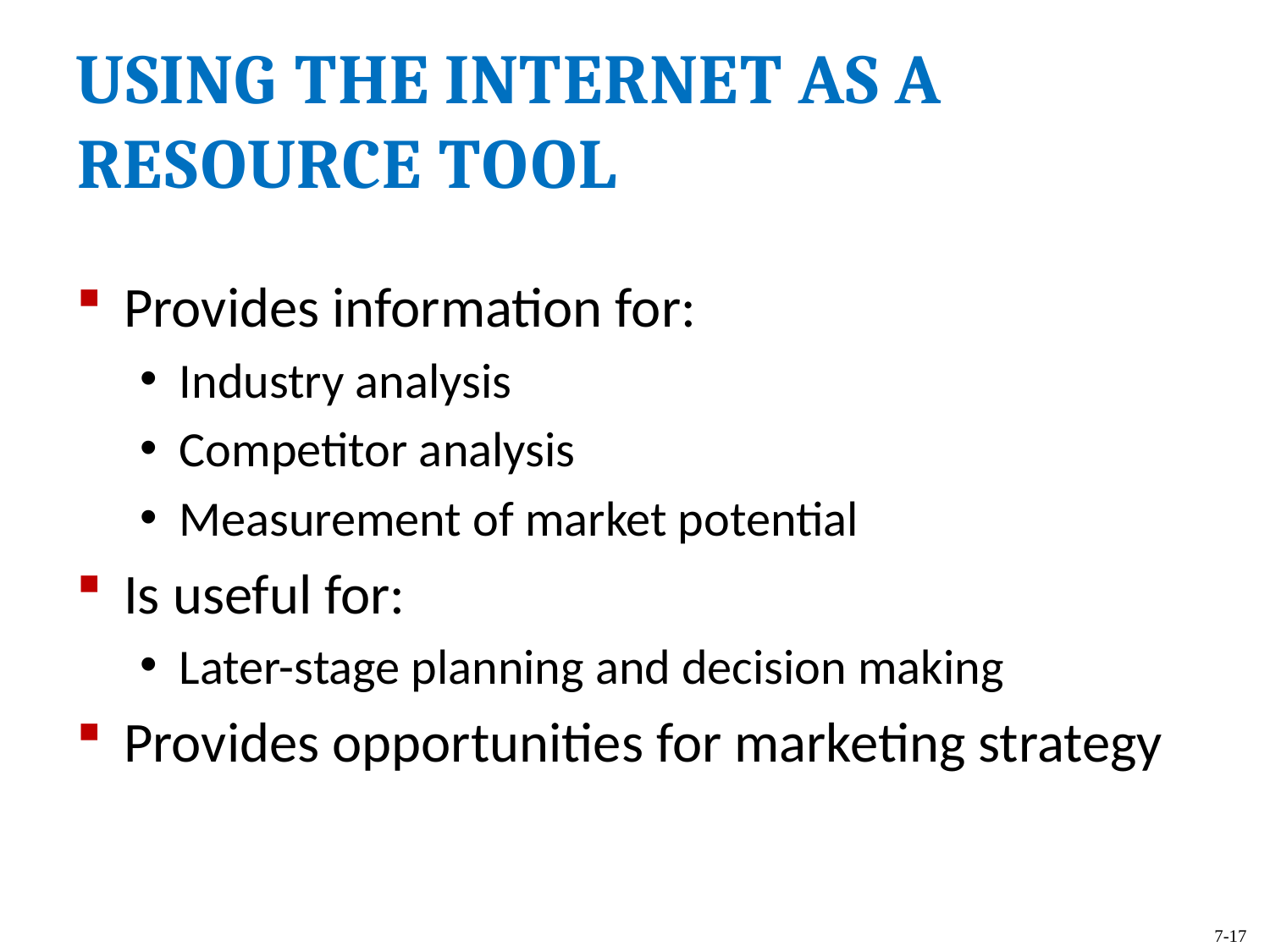

USING THE INTERNET AS A RESOURCE TOOL
Provides information for:
Industry analysis
Competitor analysis
Measurement of market potential
Is useful for:
Later-stage planning and decision making
Provides opportunities for marketing strategy